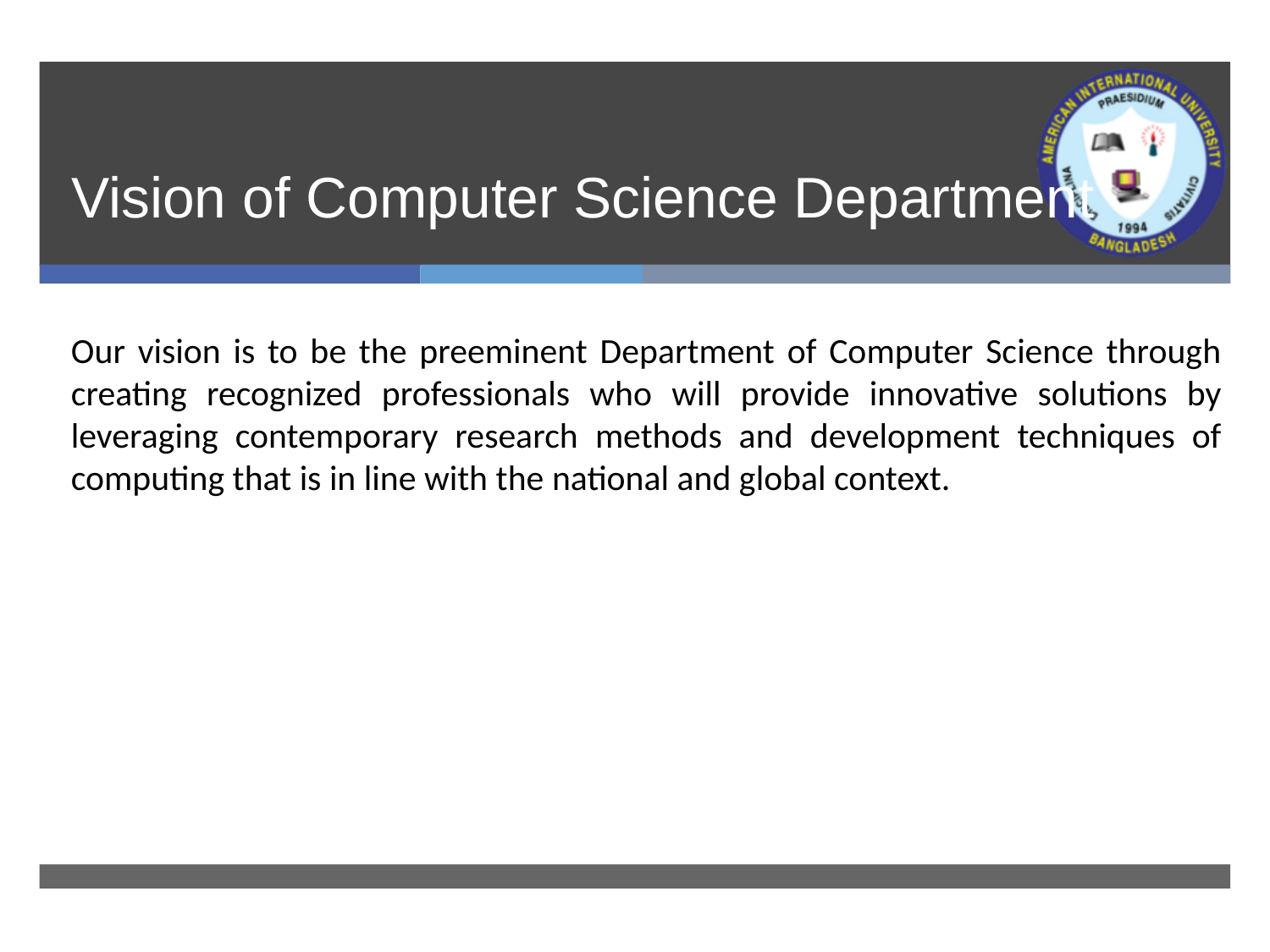

# Vision of Computer Science Department
Our vision is to be the preeminent Department of Computer Science through creating recognized professionals who will provide innovative solutions by leveraging contemporary research methods and development techniques of computing that is in line with the national and global context.